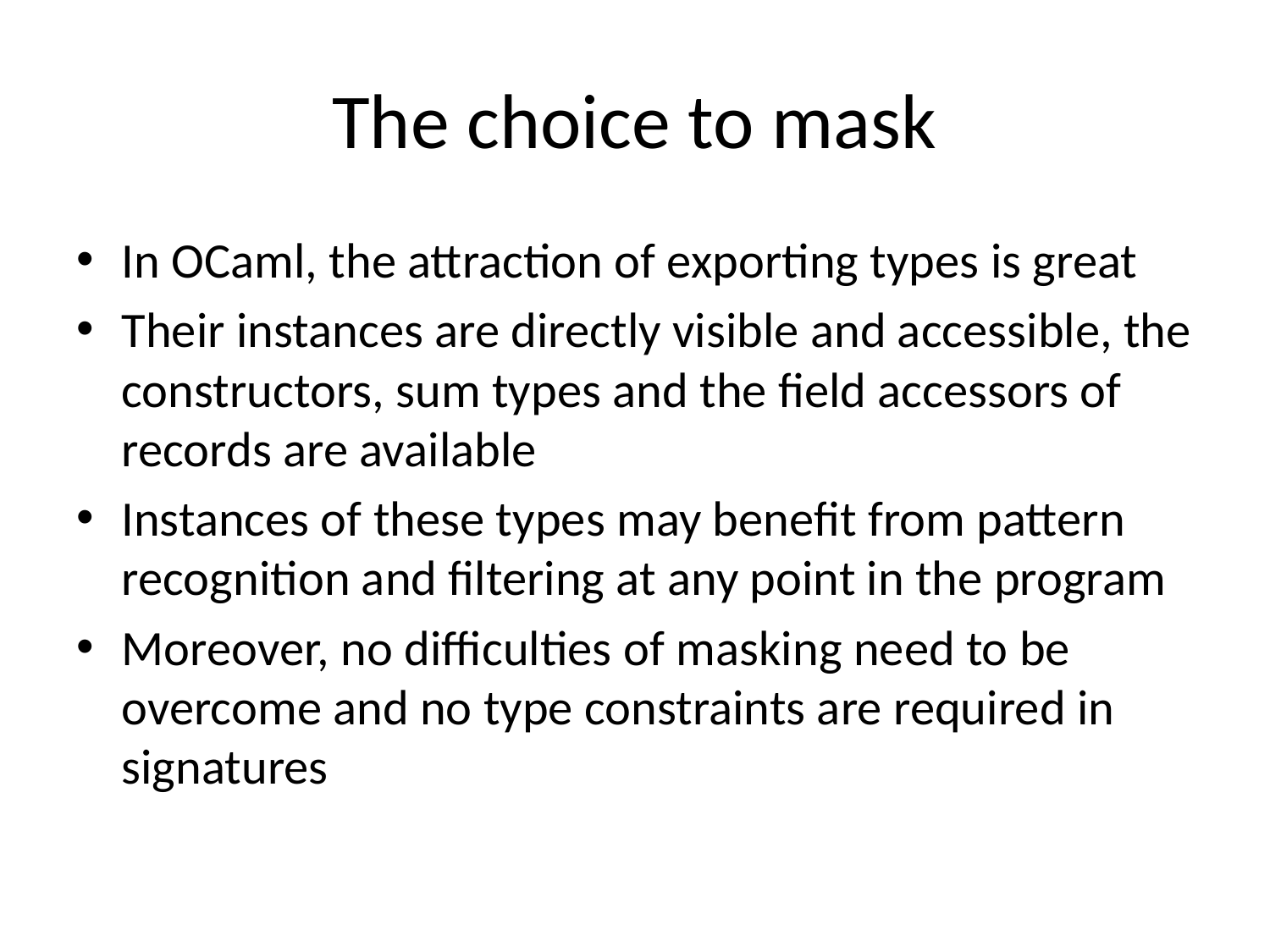

# The choice to mask
In OCaml, the attraction of exporting types is great
Their instances are directly visible and accessible, the constructors, sum types and the field accessors of records are available
Instances of these types may benefit from pattern recognition and filtering at any point in the program
Moreover, no difficulties of masking need to be overcome and no type constraints are required in signatures